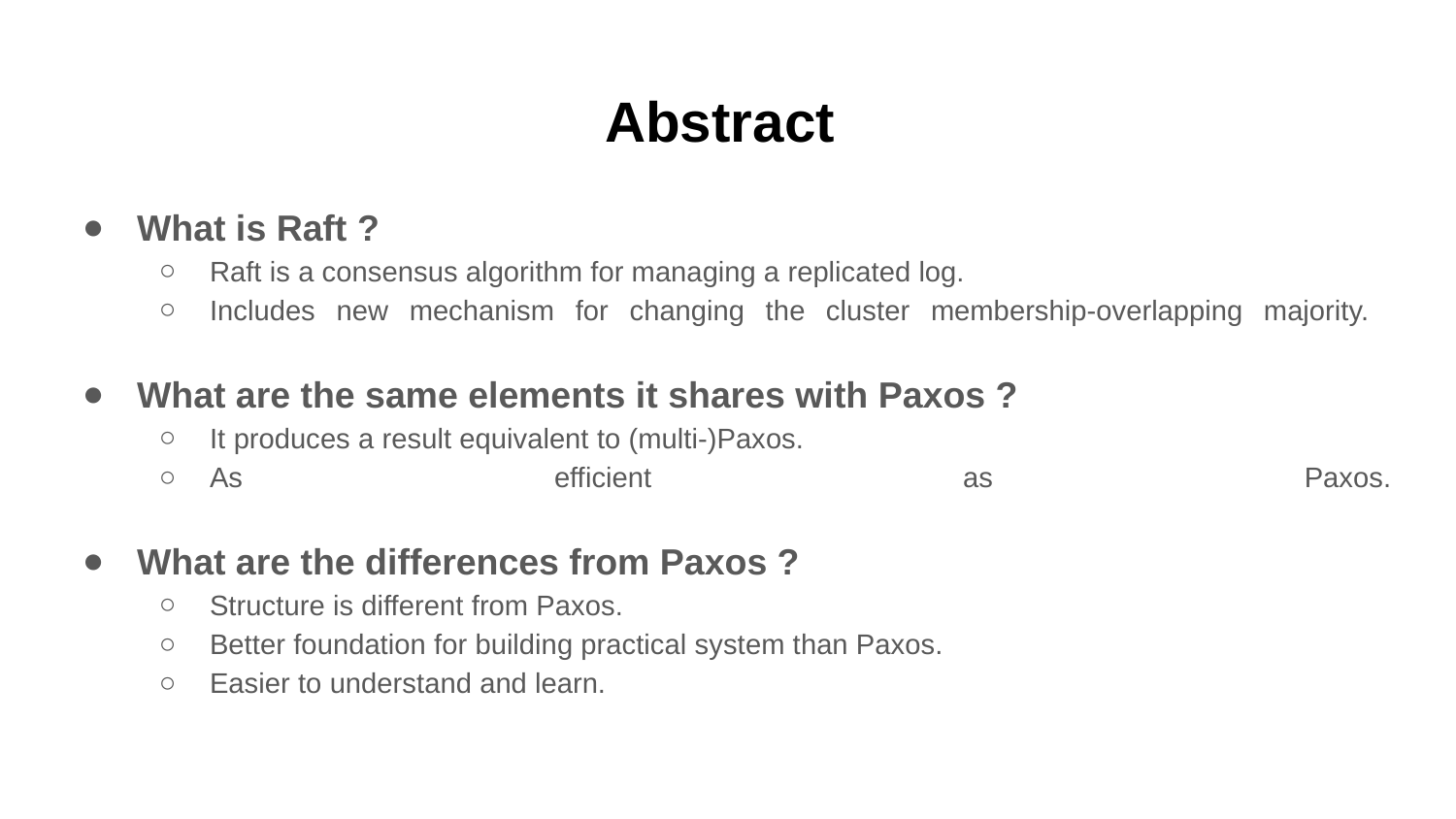

# Abstract
What is Raft ?
Raft is a consensus algorithm for managing a replicated log.
Includes new mechanism for changing the cluster membership-overlapping majority.
What are the same elements it shares with Paxos ?
It produces a result equivalent to (multi-)Paxos.
As efficient as Paxos.
What are the differences from Paxos ?
Structure is different from Paxos.
Better foundation for building practical system than Paxos.
Easier to understand and learn.